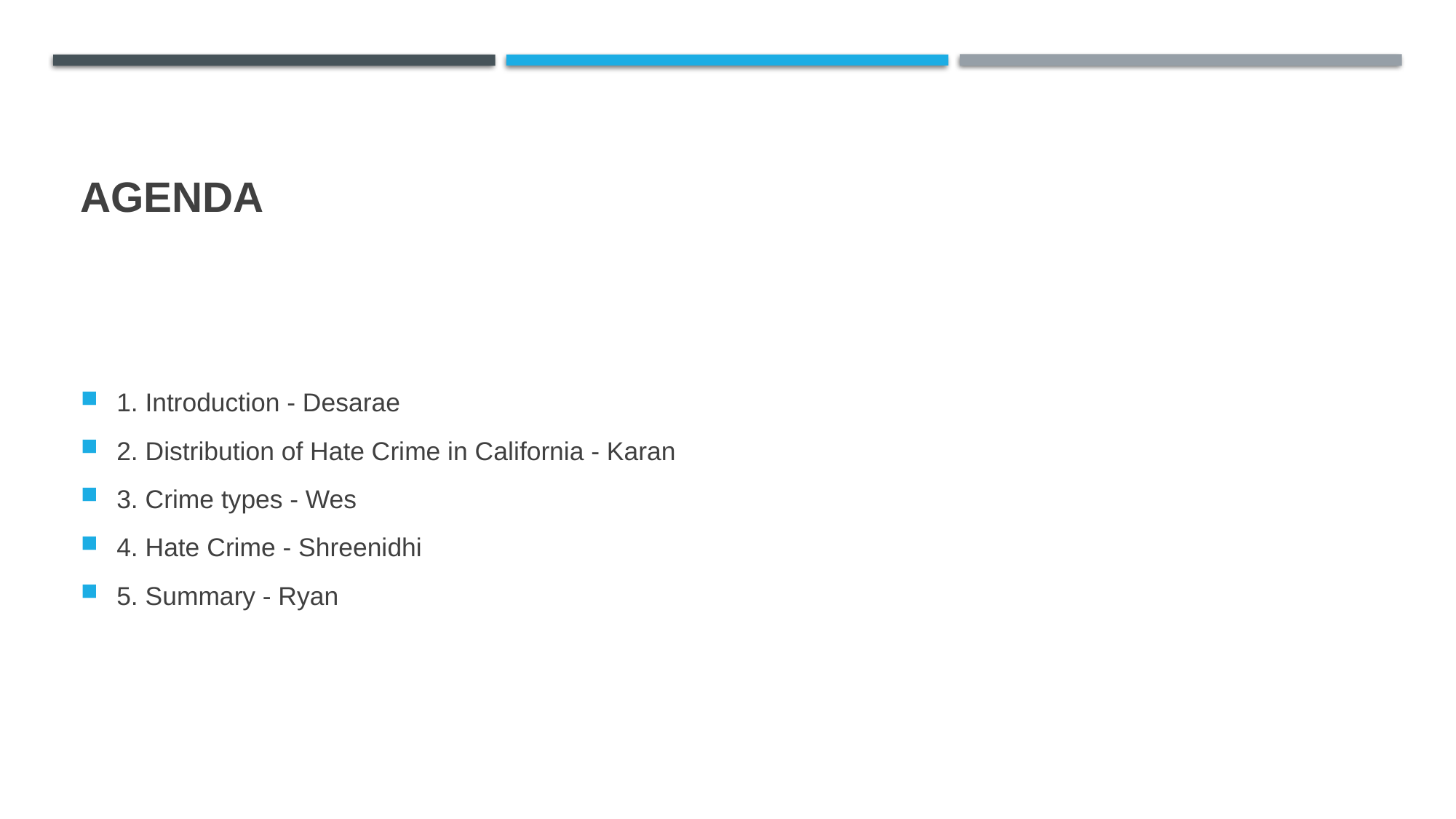

# Agenda
1. Introduction - Desarae
2. Distribution of Hate Crime in California - Karan
3. Crime types - Wes
4. Hate Crime - Shreenidhi
5. Summary - Ryan